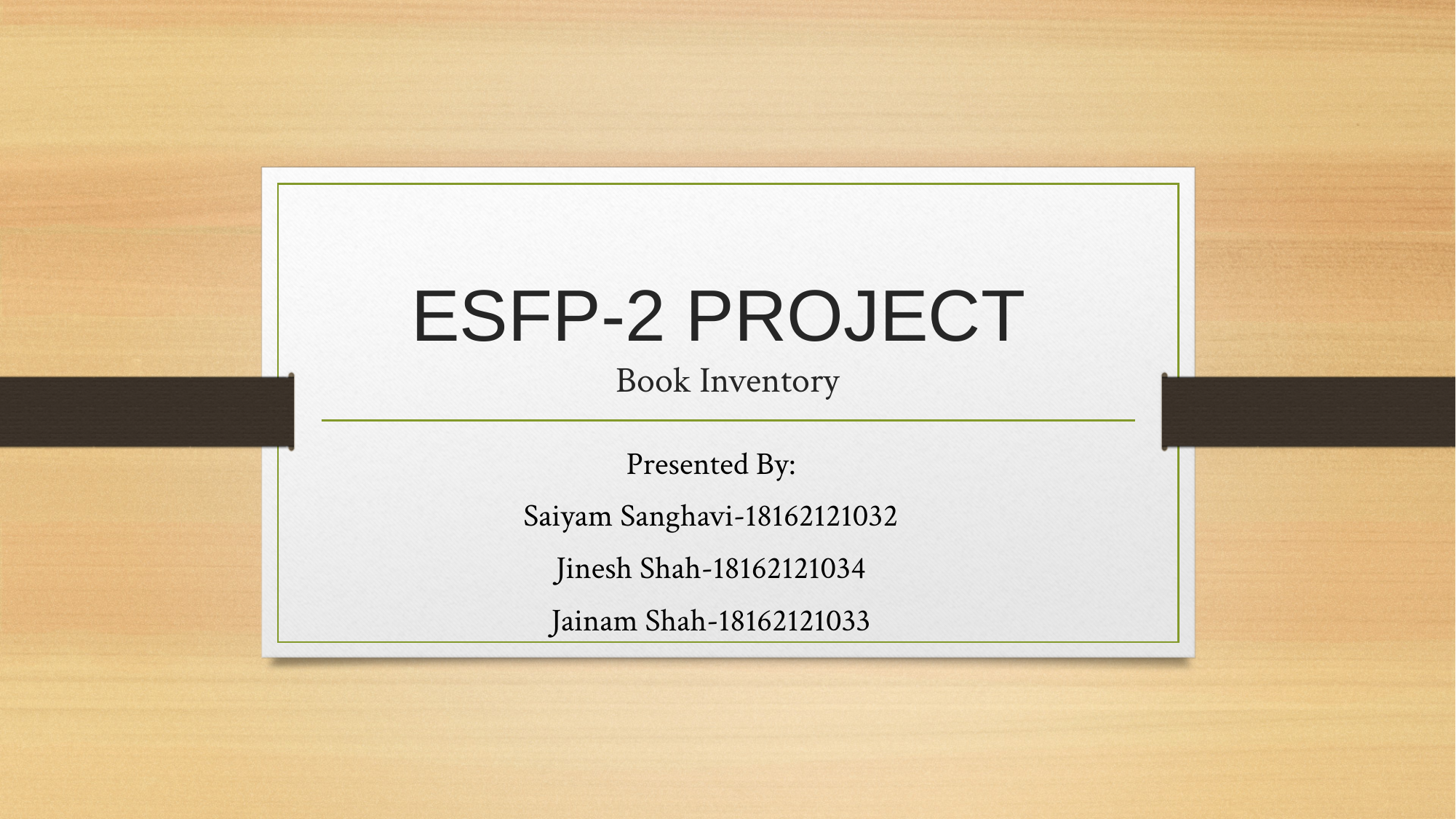

# ESFP-2 PROJECT Book Inventory
Presented By:
Saiyam Sanghavi-18162121032
Jinesh Shah-18162121034
Jainam Shah-18162121033